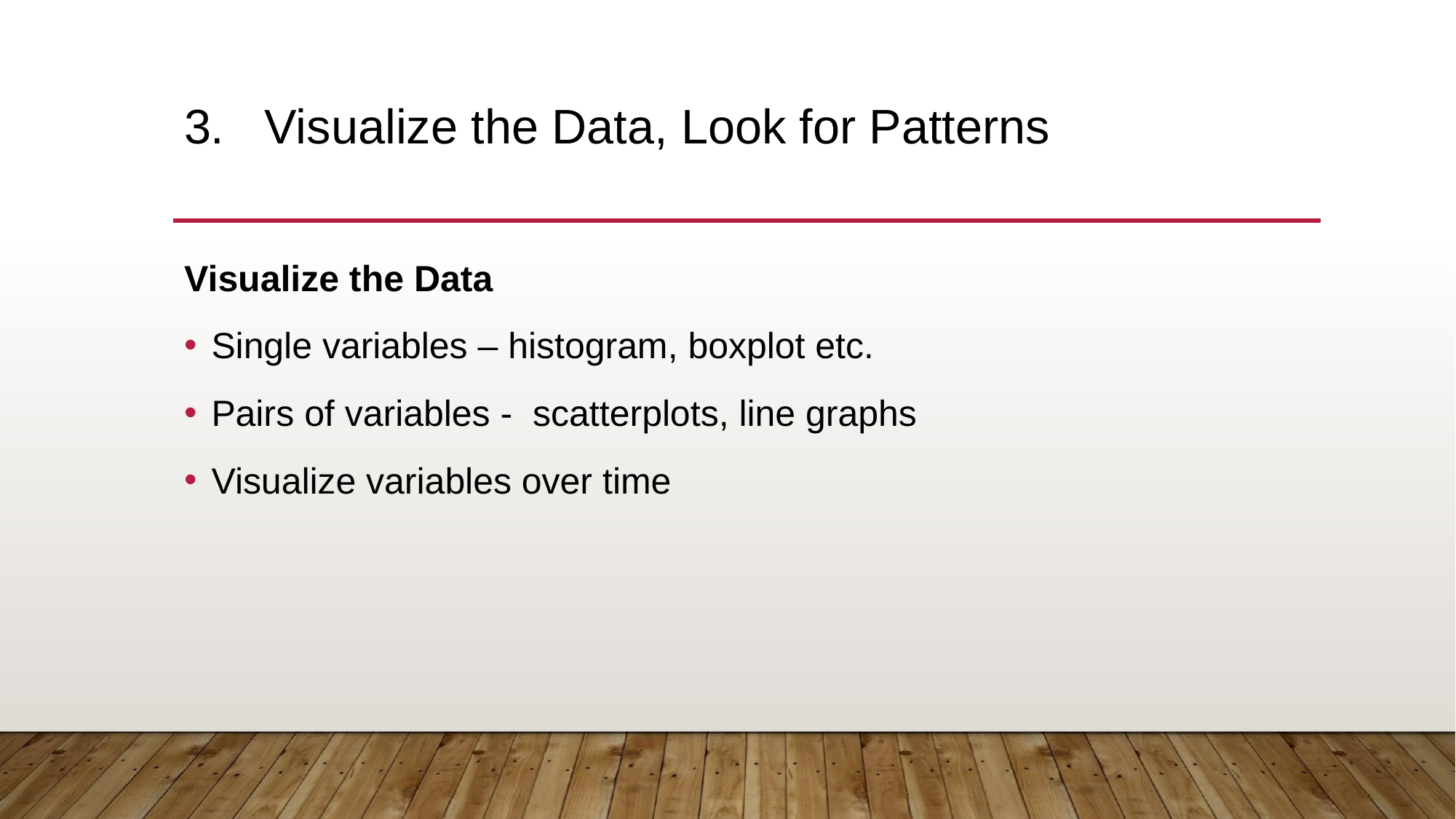

# 3.   Visualize the Data, Look for Patterns
Visualize the Data
Single variables – histogram, boxplot etc.
Pairs of variables -  scatterplots, line graphs
Visualize variables over time